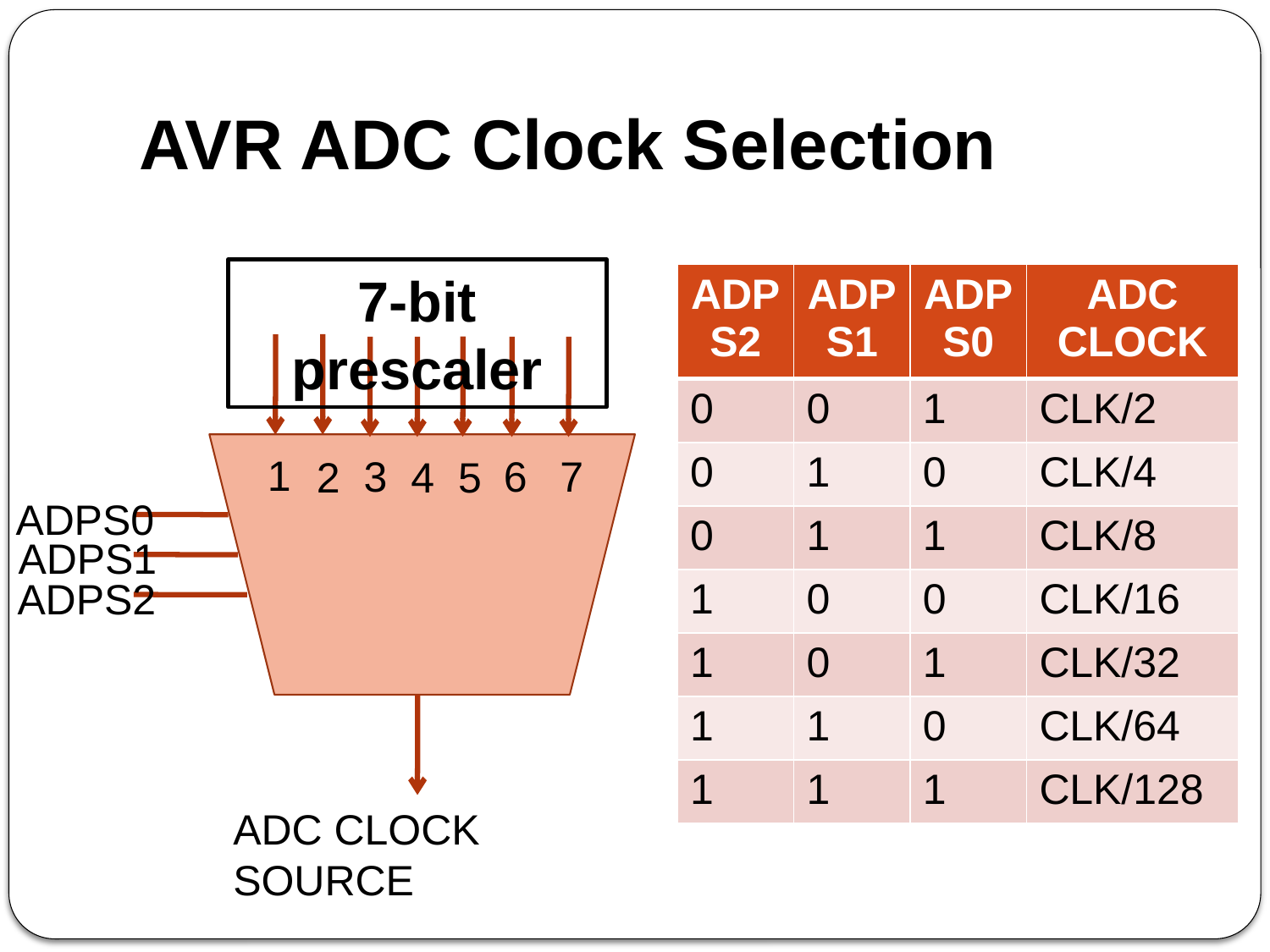

# AVR ADC Clock Selection
7-bit prescaler

1
3
6
7
2
4
5
ADPS0
ADPS1
ADPS2
ADC CLOCK SOURCE
| ADPS2 | ADPS1 | ADPS0 | ADC CLOCK |
| --- | --- | --- | --- |
| 0 | 0 | 1 | CLK/2 |
| 0 | 1 | 0 | CLK/4 |
| 0 | 1 | 1 | CLK/8 |
| 1 | 0 | 0 | CLK/16 |
| 1 | 0 | 1 | CLK/32 |
| 1 | 1 | 0 | CLK/64 |
| 1 | 1 | 1 | CLK/128 |